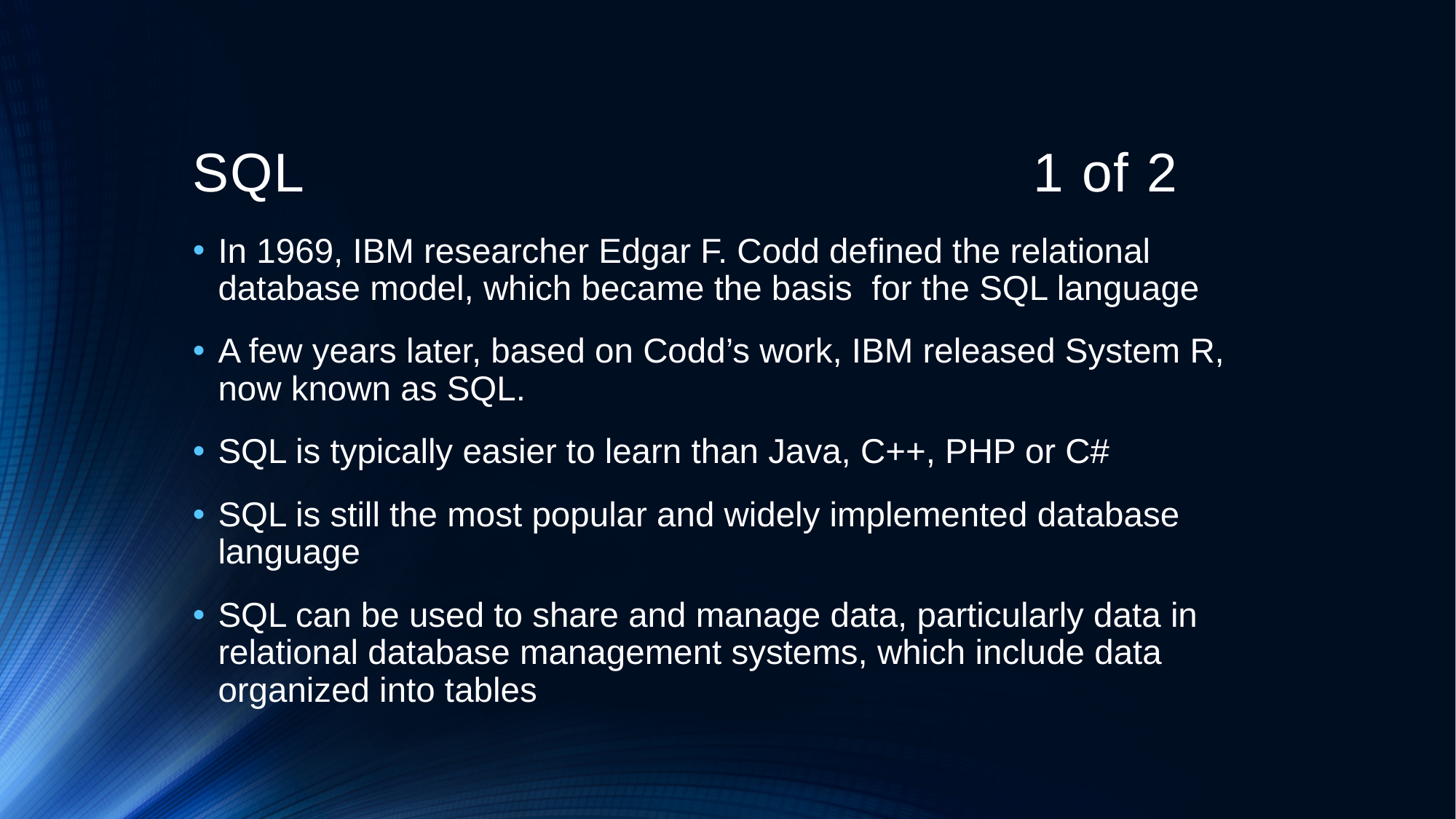

# SQL                                            1 of 2
In 1969, IBM researcher Edgar F. Codd defined the relational database model, which became the basis  for the SQL language
A few years later, based on Codd’s work, IBM released System R, now known as SQL.
SQL is typically easier to learn than Java, C++, PHP or C#
SQL is still the most popular and widely implemented database language
SQL can be used to share and manage data, particularly data in relational database management systems, which include data organized into tables